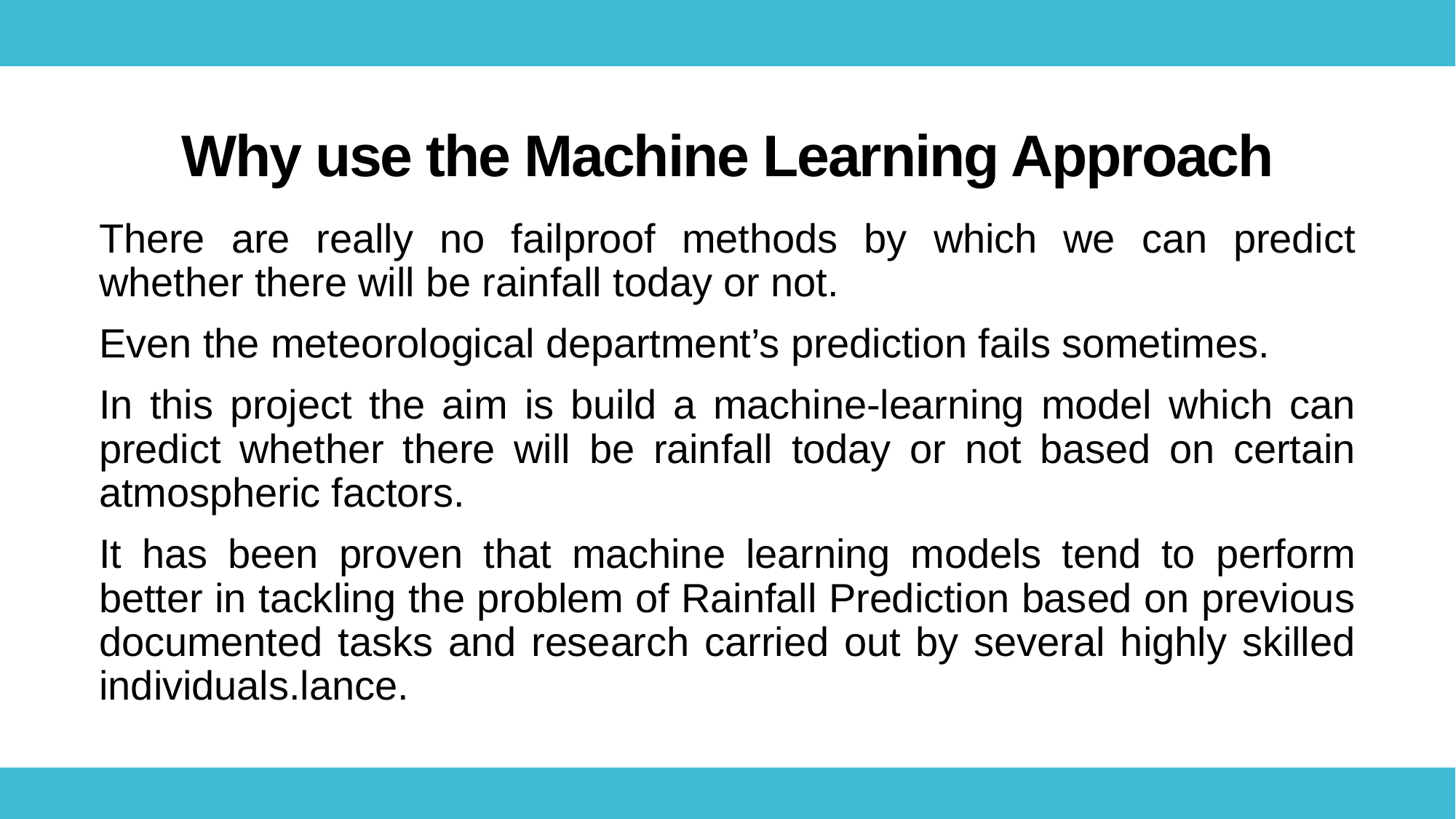

# Why use the Machine Learning Approach
There are really no failproof methods by which we can predict whether there will be rainfall today or not.
Even the meteorological department’s prediction fails sometimes.
In this project the aim is build a machine-learning model which can predict whether there will be rainfall today or not based on certain atmospheric factors.
It has been proven that machine learning models tend to perform better in tackling the problem of Rainfall Prediction based on previous documented tasks and research carried out by several highly skilled individuals.lance.